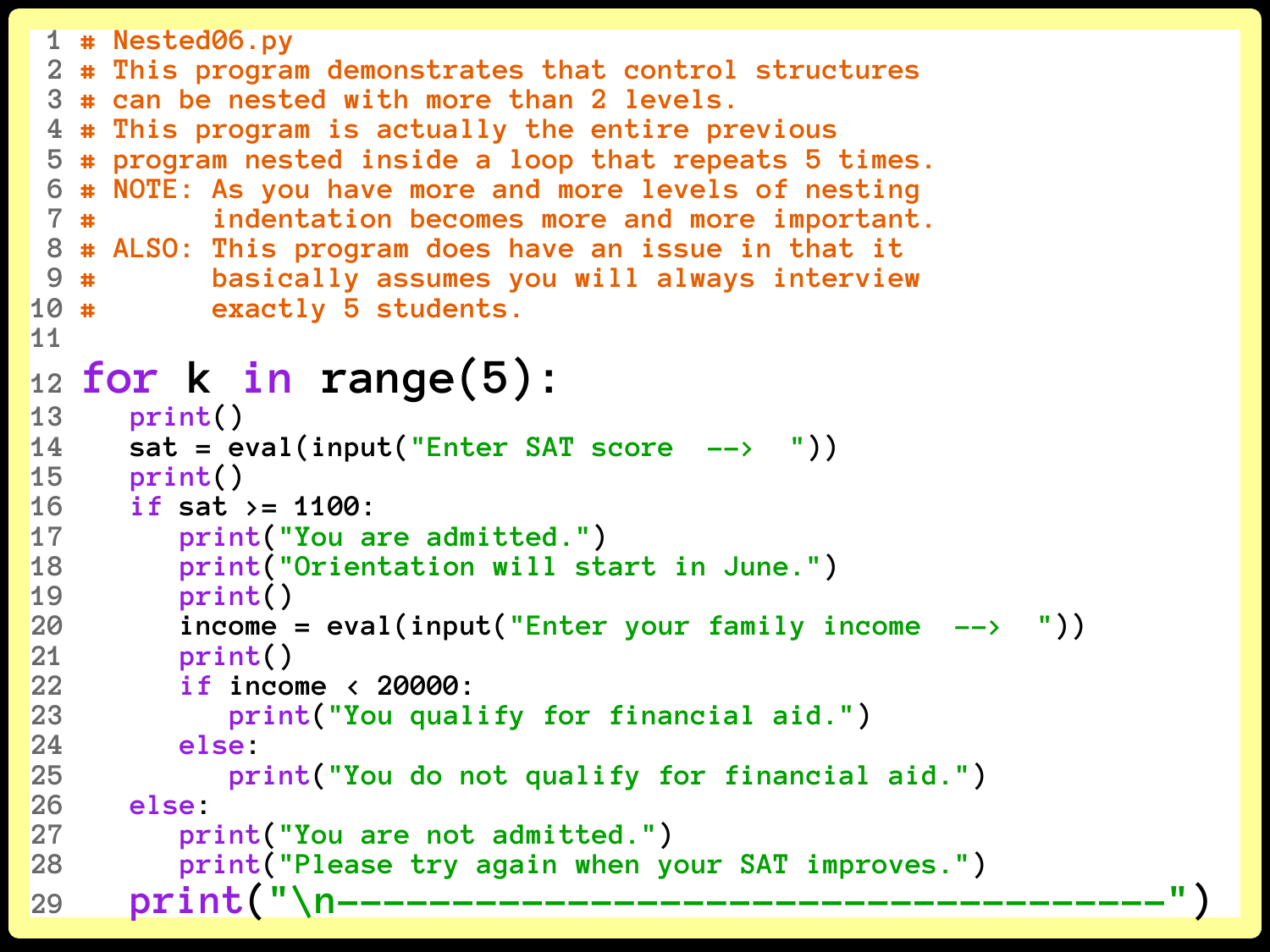

1 # Nested06.py
 2 # This program demonstrates that control structures
 3 # can be nested with more than 2 levels.
 4 # This program is actually the entire previous
 5 # program nested inside a loop that repeats 5 times.
 6 # NOTE: As you have more and more levels of nesting
 7 #       indentation becomes more and more important.
 8 # ALSO: This program does have an issue in that it
 9 #       basically assumes you will always interview
10 #       exactly 5 students.
11
12 for k in range(5):
13    print()
14    sat = eval(input("Enter SAT score  -->  "))
15    print()
16    if sat >= 1100:
17       print("You are admitted.")
18       print("Orientation will start in June.")
19       print()
20       income = eval(input("Enter your family income  -->  "))
21       print()
22       if income < 20000:
23          print("You qualify for financial aid.")
24       else:
25          print("You do not qualify for financial aid.")
26    else:
27       print("You are not admitted.")
28       print("Please try again when your SAT improves.")
29    print("\n------------------------------------")